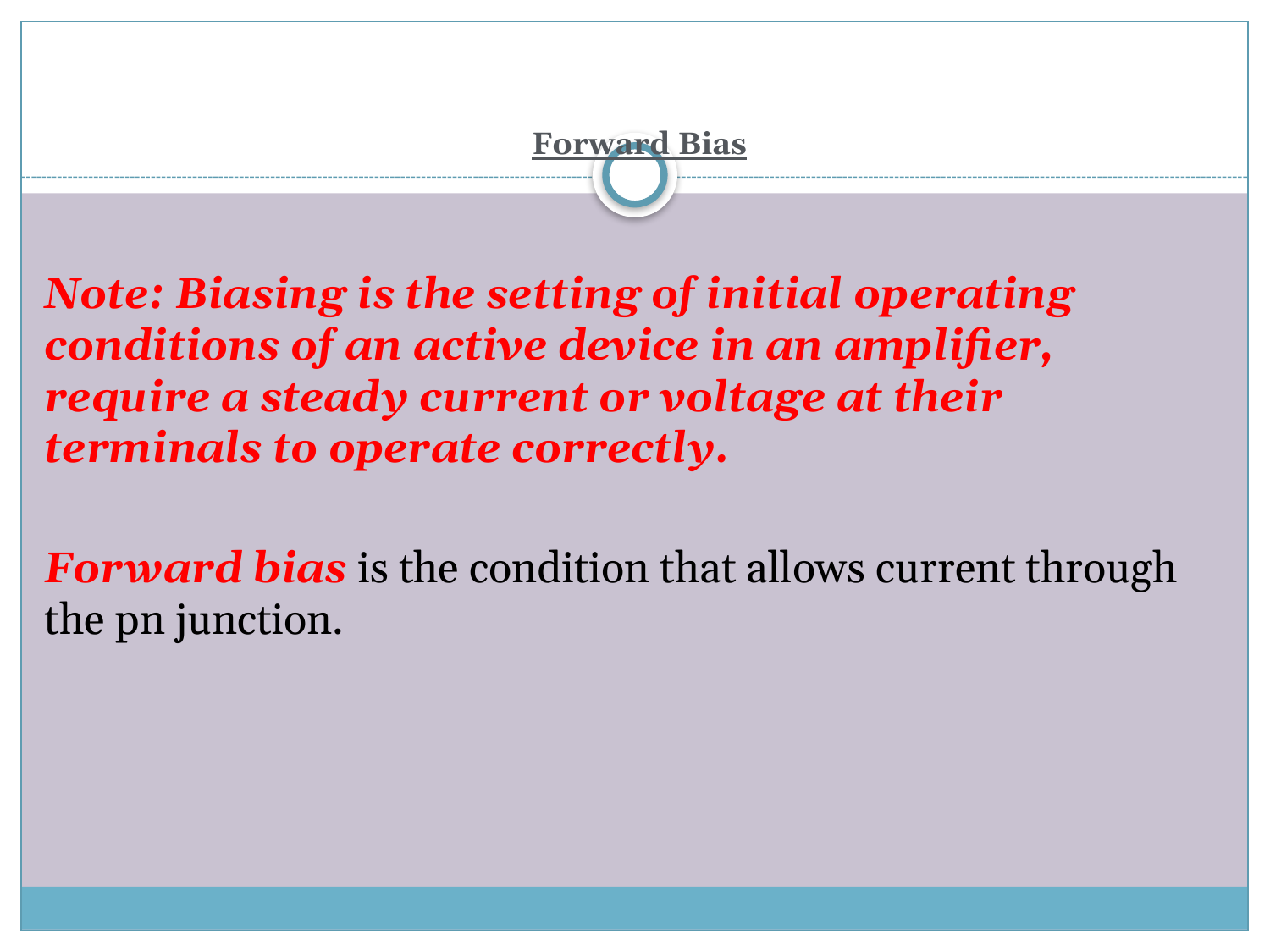

# Forward Bias
Note: Biasing is the setting of initial operating conditions of an active device in an amplifier, require a steady current or voltage at their terminals to operate correctly.

Forward bias is the condition that allows current through the pn junction.